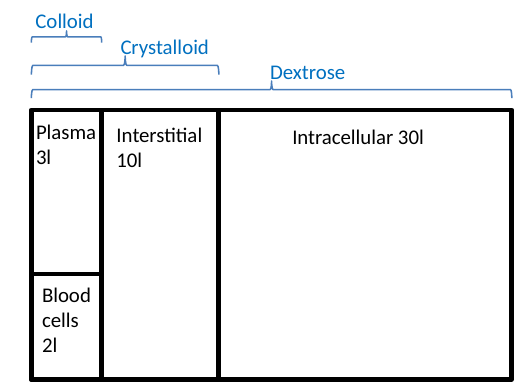

Colloid

Crystalloid
Dextrose

Plasma 3l
Interstitial
10l
Intracellular 30l
Blood cells 2l